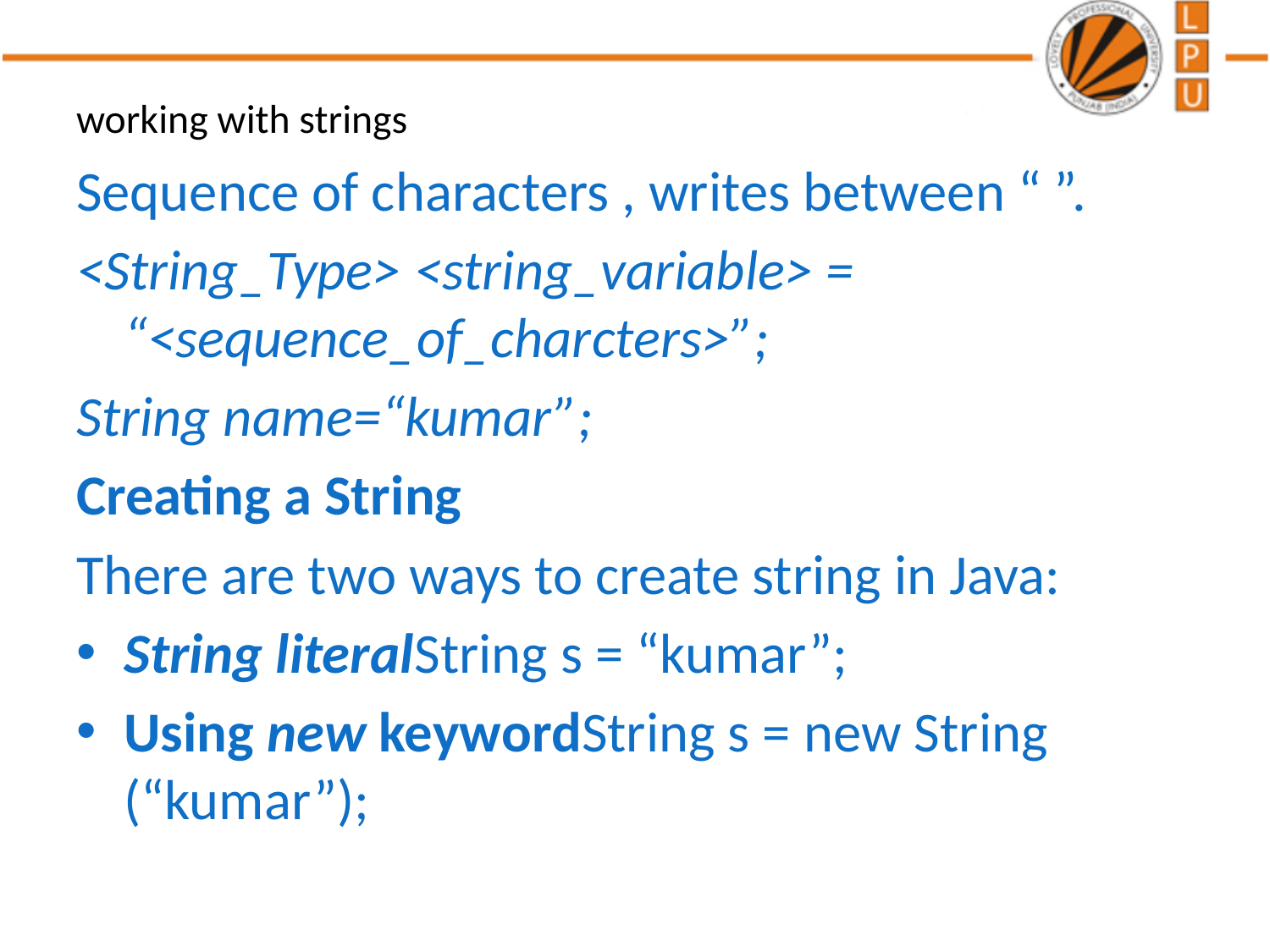

# working with strings
Sequence of characters , writes between “ ”.
<String_Type> <string_variable> = “<sequence_of_charcters>”;
String name=“kumar”;
Creating a String
There are two ways to create string in Java:
String literalString s = “kumar”;
Using new keywordString s = new String (“kumar”);